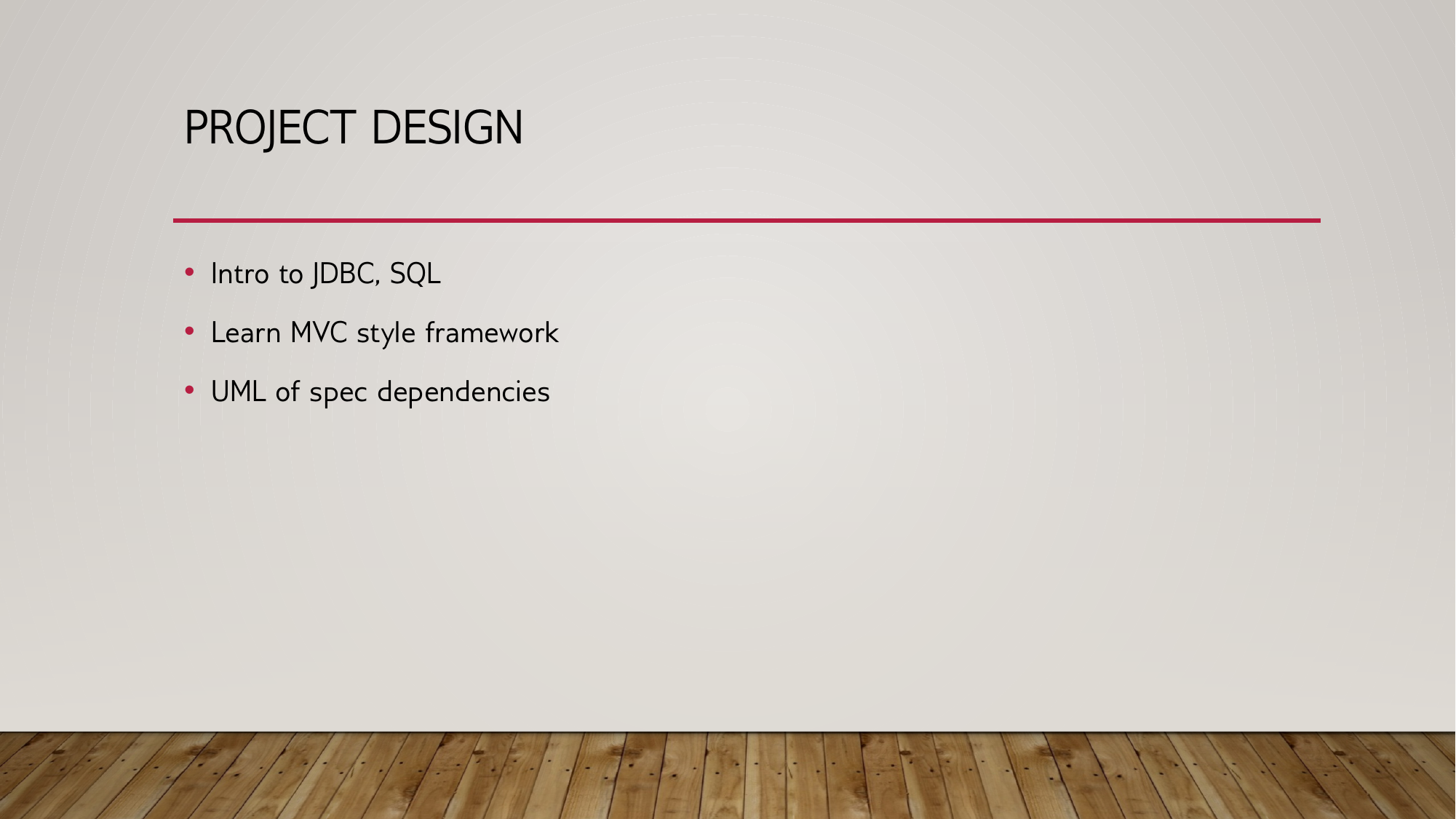

# Project design
Intro to JDBC, SQL
Learn MVC style framework
UML of spec dependencies